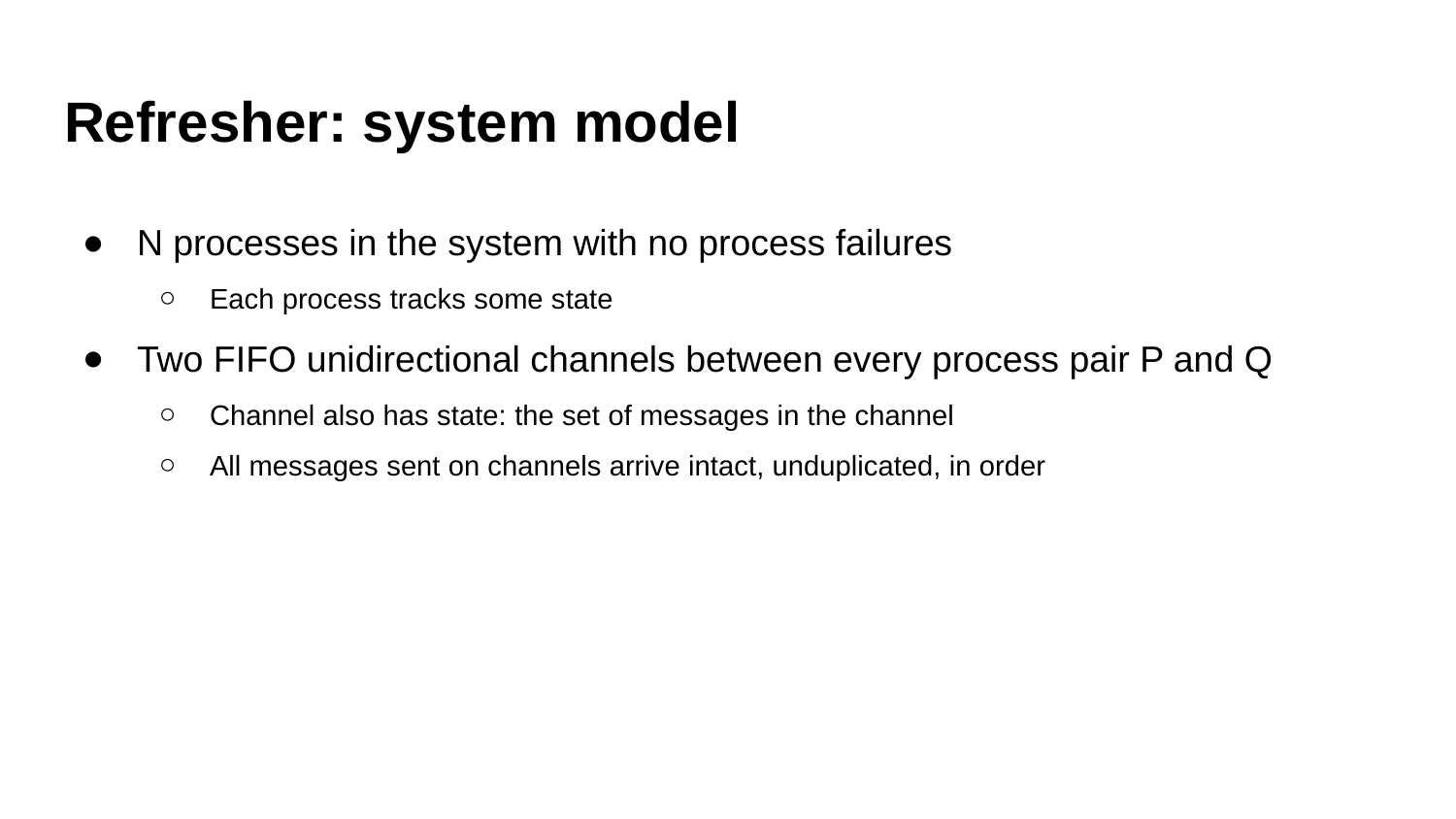

# Refresher: system model
N processes in the system with no process failures
Each process tracks some state
Two FIFO unidirectional channels between every process pair P and Q
Channel also has state: the set of messages in the channel
All messages sent on channels arrive intact, unduplicated, in order